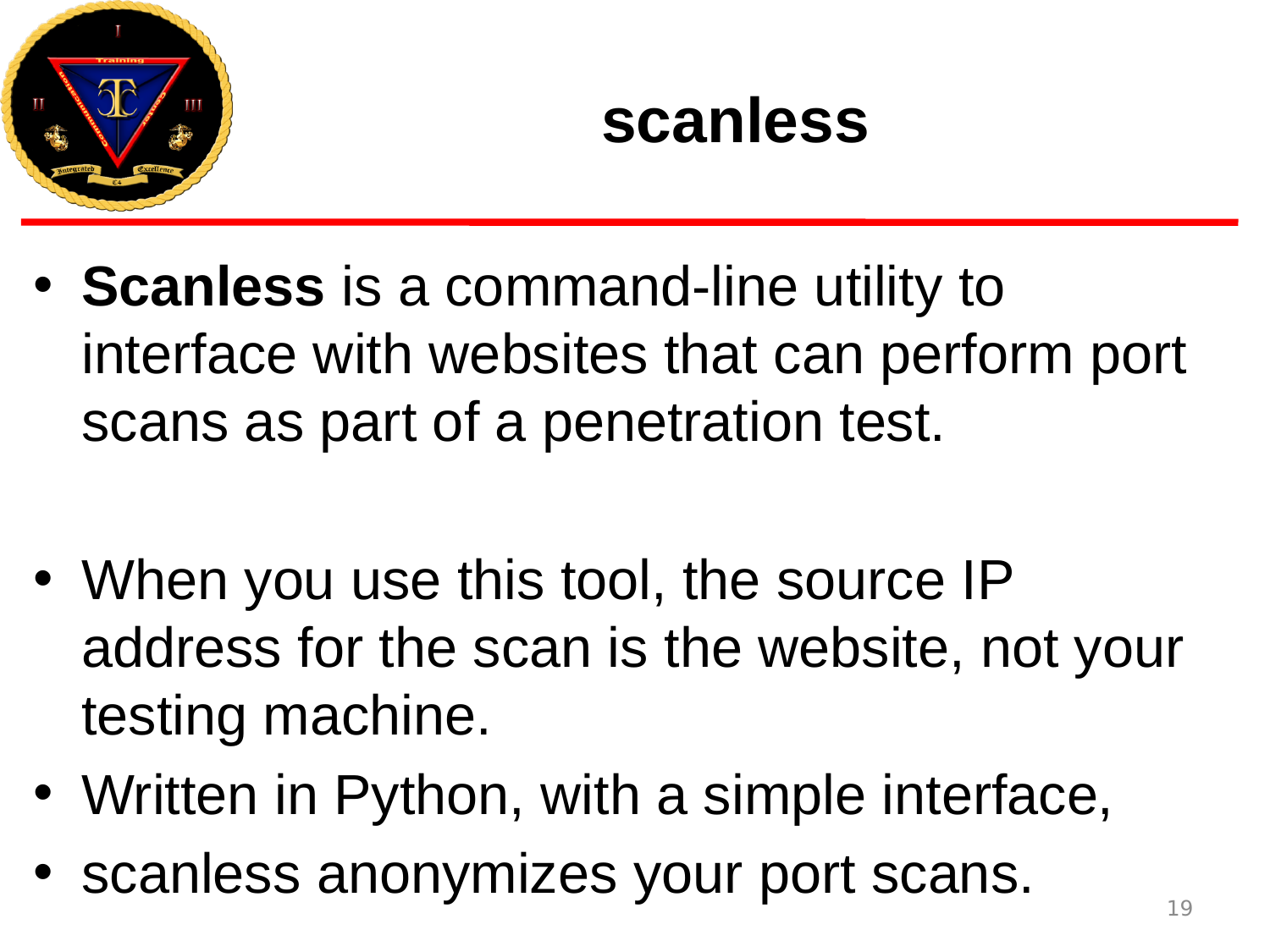

# scanless
Scanless is a command-line utility to interface with websites that can perform port scans as part of a penetration test.

When you use this tool, the source IP address for the scan is the website, not your testing machine.
Written in Python, with a simple interface,
scanless anonymizes your port scans.
19